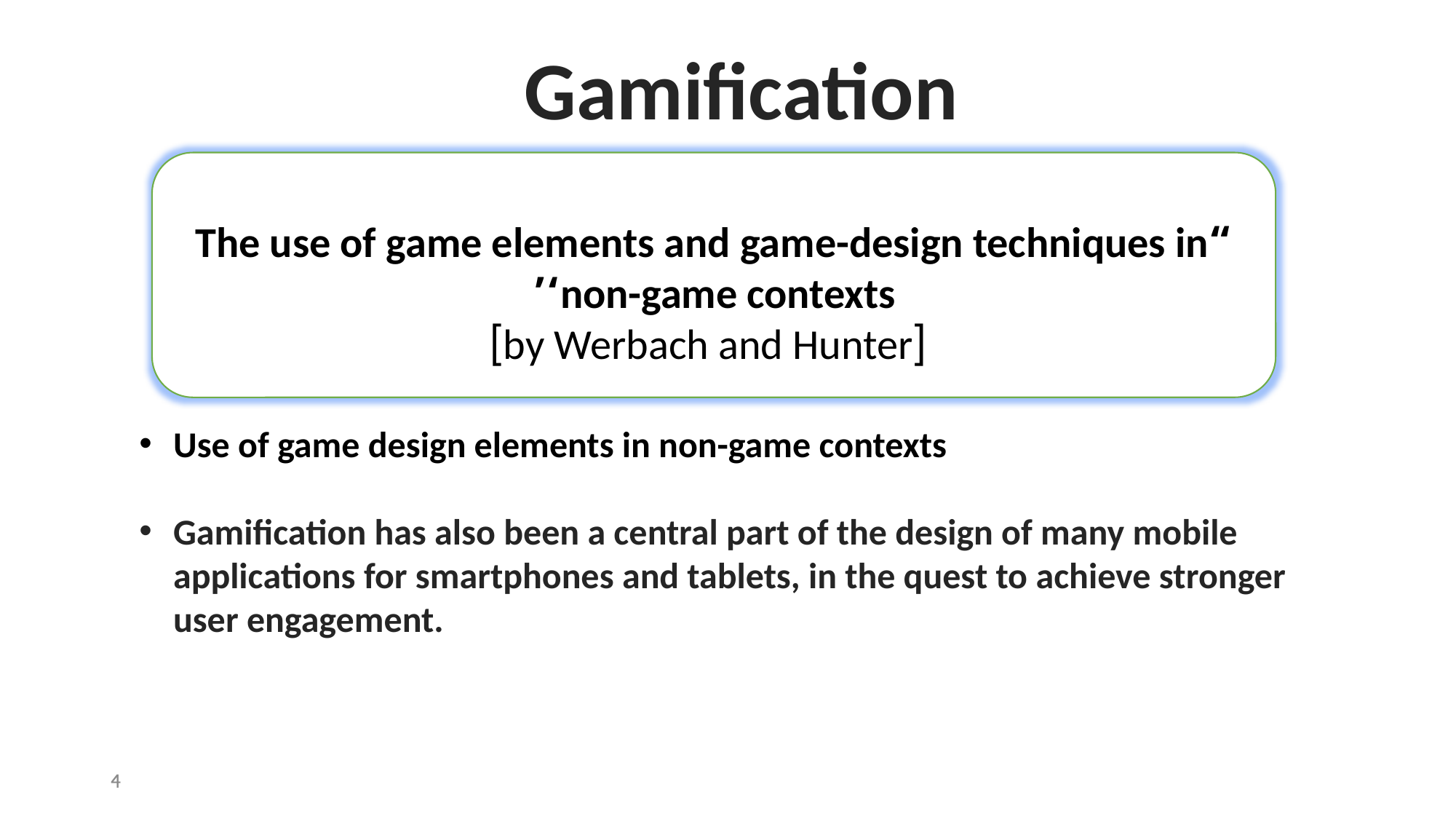

Gamification

“The use of game elements and game-design techniques in non-game contexts‘’
 [by Werbach and Hunter]

Use of game design elements in non-game contexts

Gamification has also been a central part of the design of many mobile applications for smartphones and tablets, in the quest to achieve stronger user engagement.

4